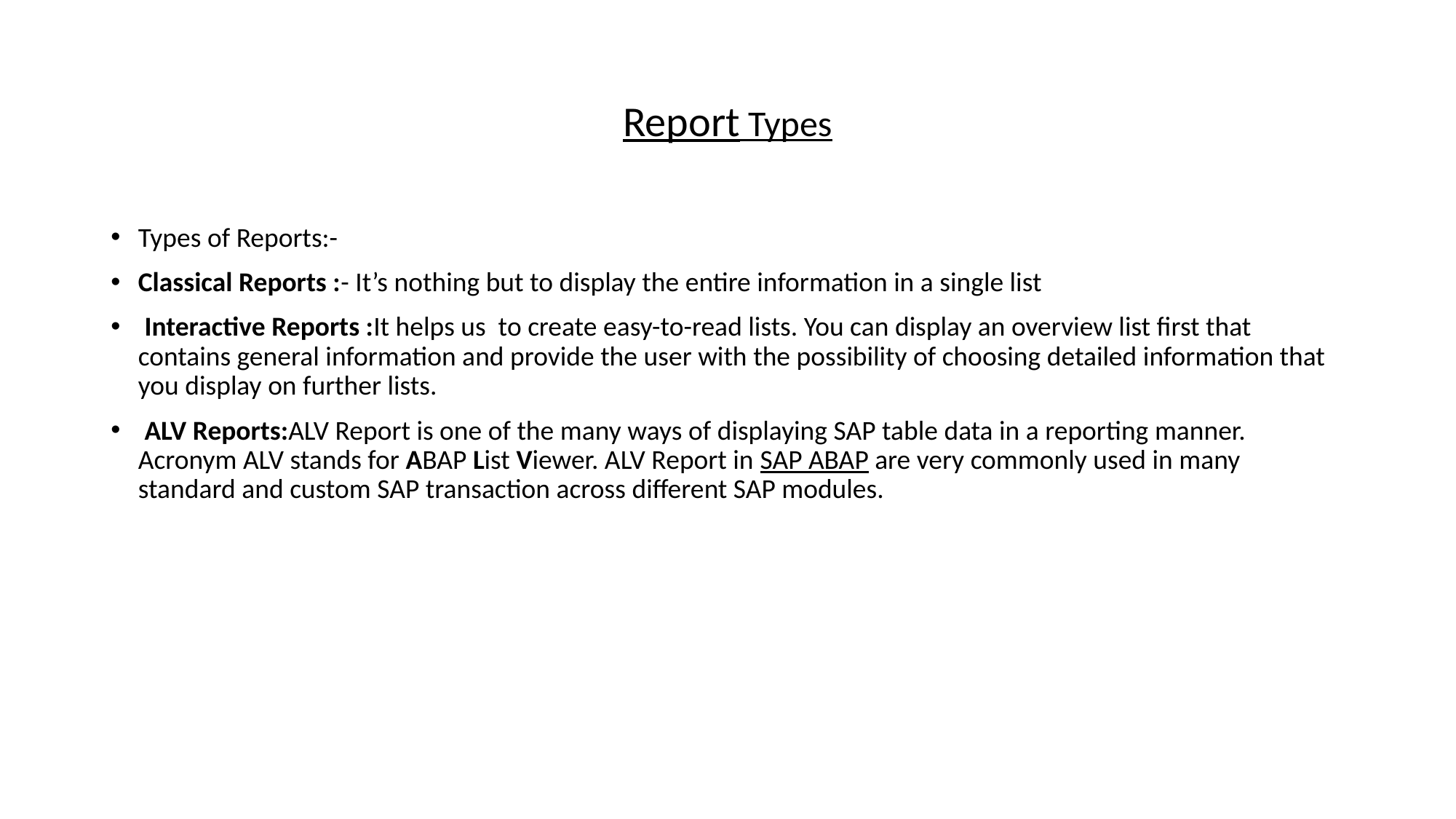

# Report Types
Types of Reports:-
Classical Reports :- It’s nothing but to display the entire information in a single list
 Interactive Reports :It helps us  to create easy-to-read lists. You can display an overview list first that contains general information and provide the user with the possibility of choosing detailed information that you display on further lists.
 ALV Reports:ALV Report is one of the many ways of displaying SAP table data in a reporting manner. Acronym ALV stands for ABAP List Viewer. ALV Report in SAP ABAP are very commonly used in many standard and custom SAP transaction across different SAP modules.